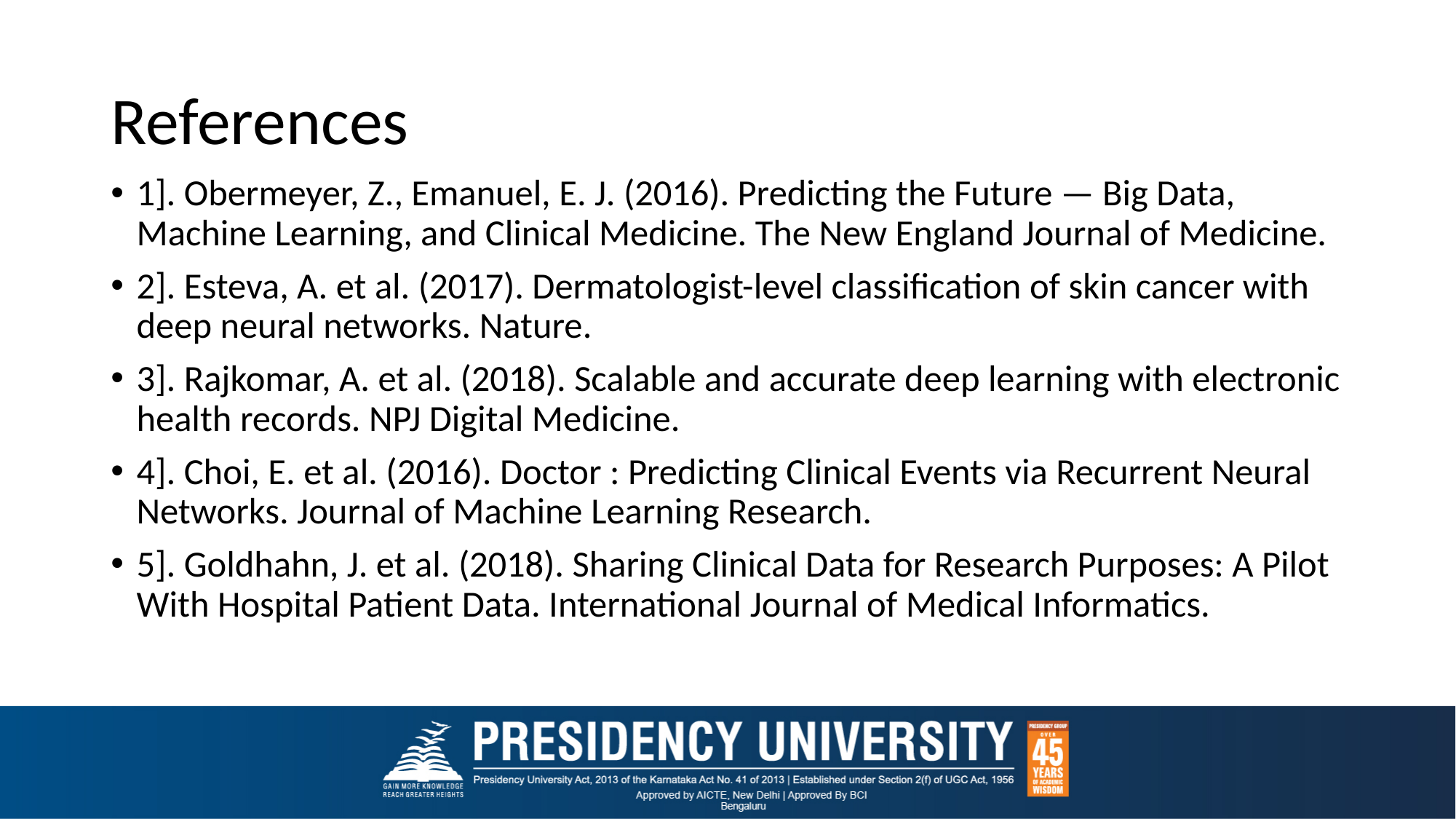

# References
1]. Obermeyer, Z., Emanuel, E. J. (2016). Predicting the Future — Big Data, Machine Learning, and Clinical Medicine. The New England Journal of Medicine.
2]. Esteva, A. et al. (2017). Dermatologist-level classification of skin cancer with deep neural networks. Nature.
3]. Rajkomar, A. et al. (2018). Scalable and accurate deep learning with electronic health records. NPJ Digital Medicine.
4]. Choi, E. et al. (2016). Doctor : Predicting Clinical Events via Recurrent Neural Networks. Journal of Machine Learning Research.
5]. Goldhahn, J. et al. (2018). Sharing Clinical Data for Research Purposes: A Pilot With Hospital Patient Data. International Journal of Medical Informatics.